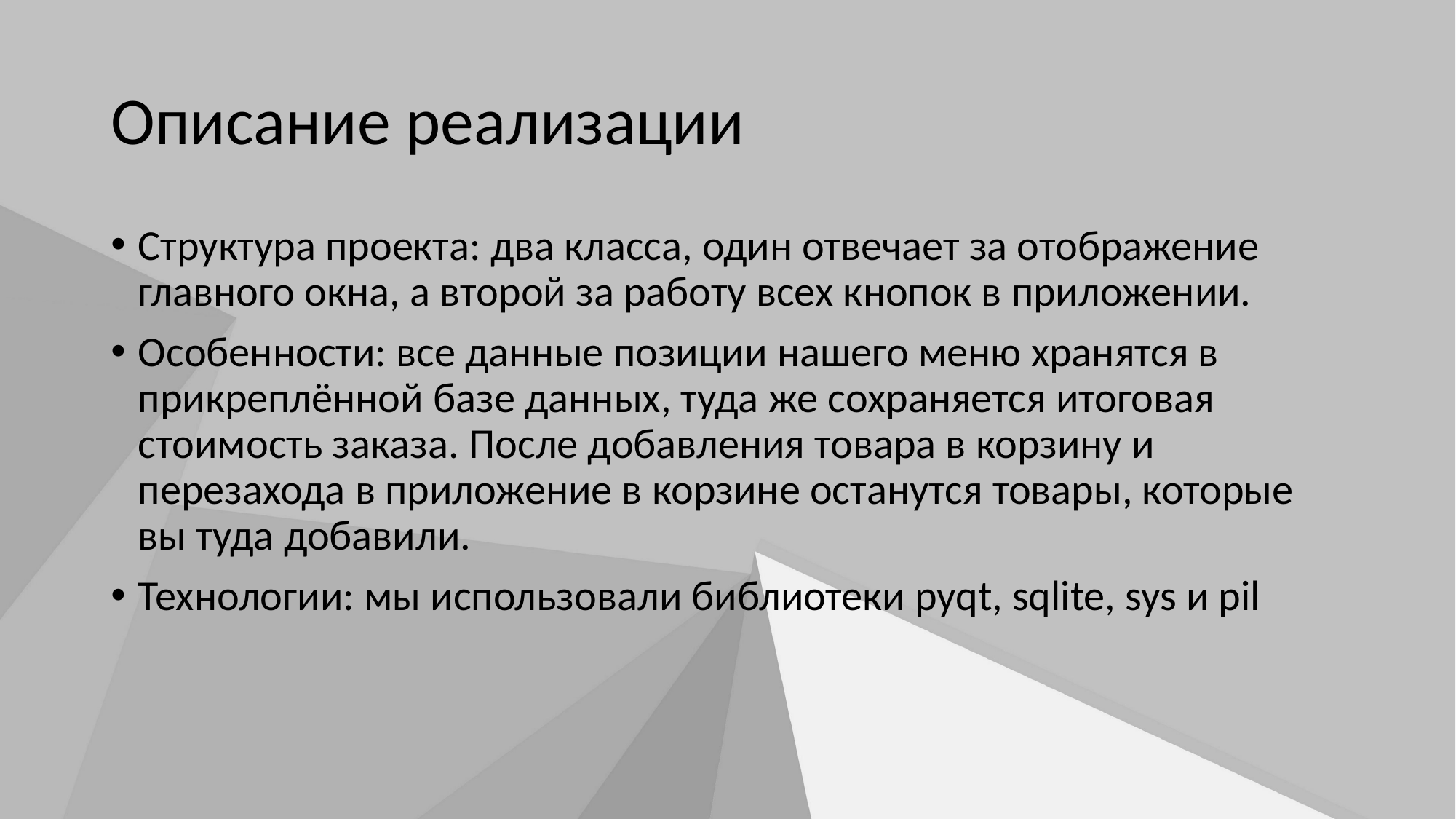

# Описание реализации
Структура проекта: два класса, один отвечает за отображение главного окна, а второй за работу всех кнопок в приложении.
Особенности: все данные позиции нашего меню хранятся в прикреплённой базе данных, туда же сохраняется итоговая стоимость заказа. После добавления товара в корзину и перезахода в приложение в корзине останутся товары, которые вы туда добавили.
Технологии: мы использовали библиотеки pyqt, sqlite, sys и pil